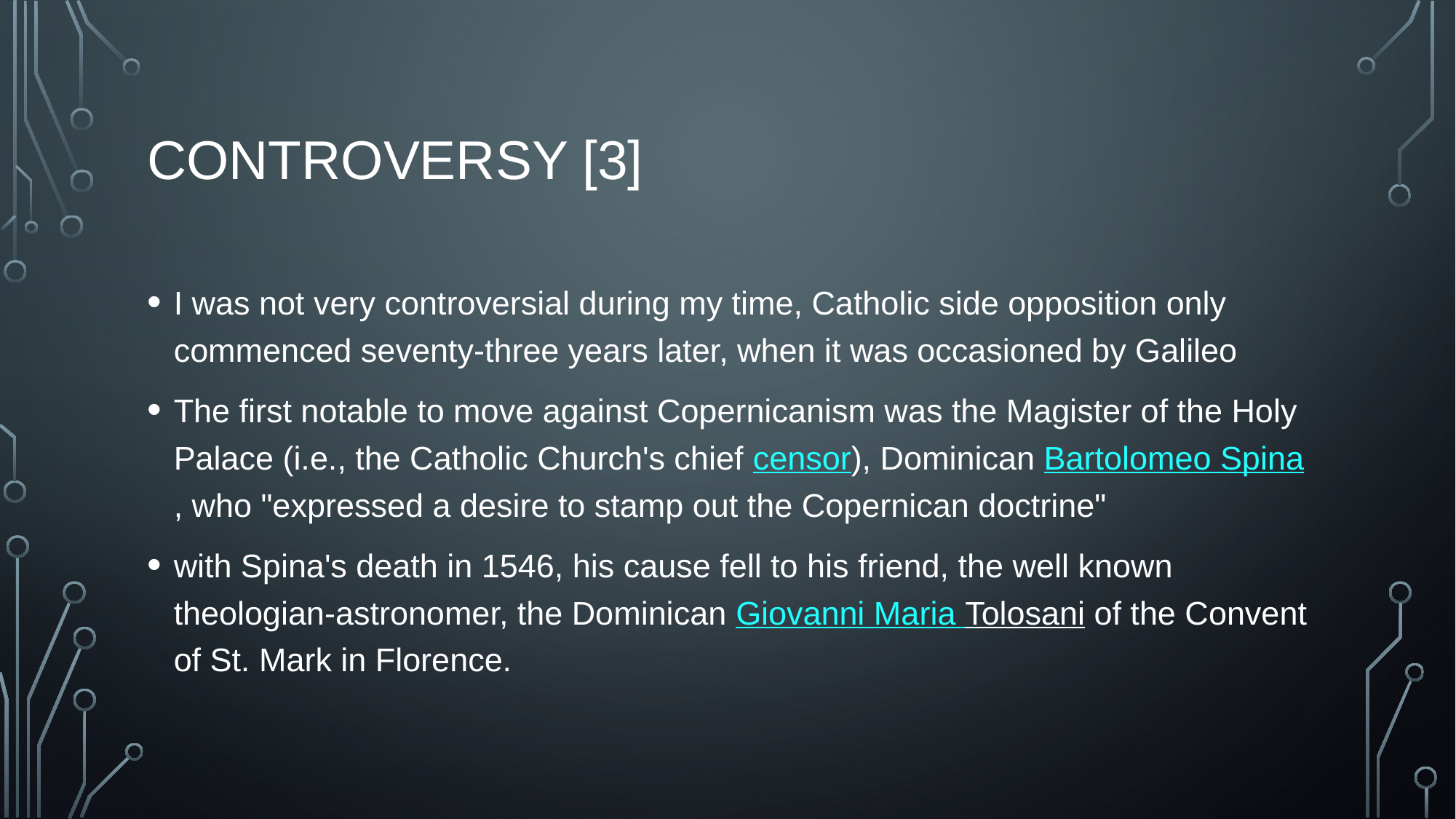

# Controversy [3]
I was not very controversial during my time, Catholic side opposition only commenced seventy-three years later, when it was occasioned by Galileo
The first notable to move against Copernicanism was the Magister of the Holy Palace (i.e., the Catholic Church's chief censor), Dominican Bartolomeo Spina, who "expressed a desire to stamp out the Copernican doctrine"
with Spina's death in 1546, his cause fell to his friend, the well known theologian-astronomer, the Dominican Giovanni Maria Tolosani of the Convent of St. Mark in Florence.